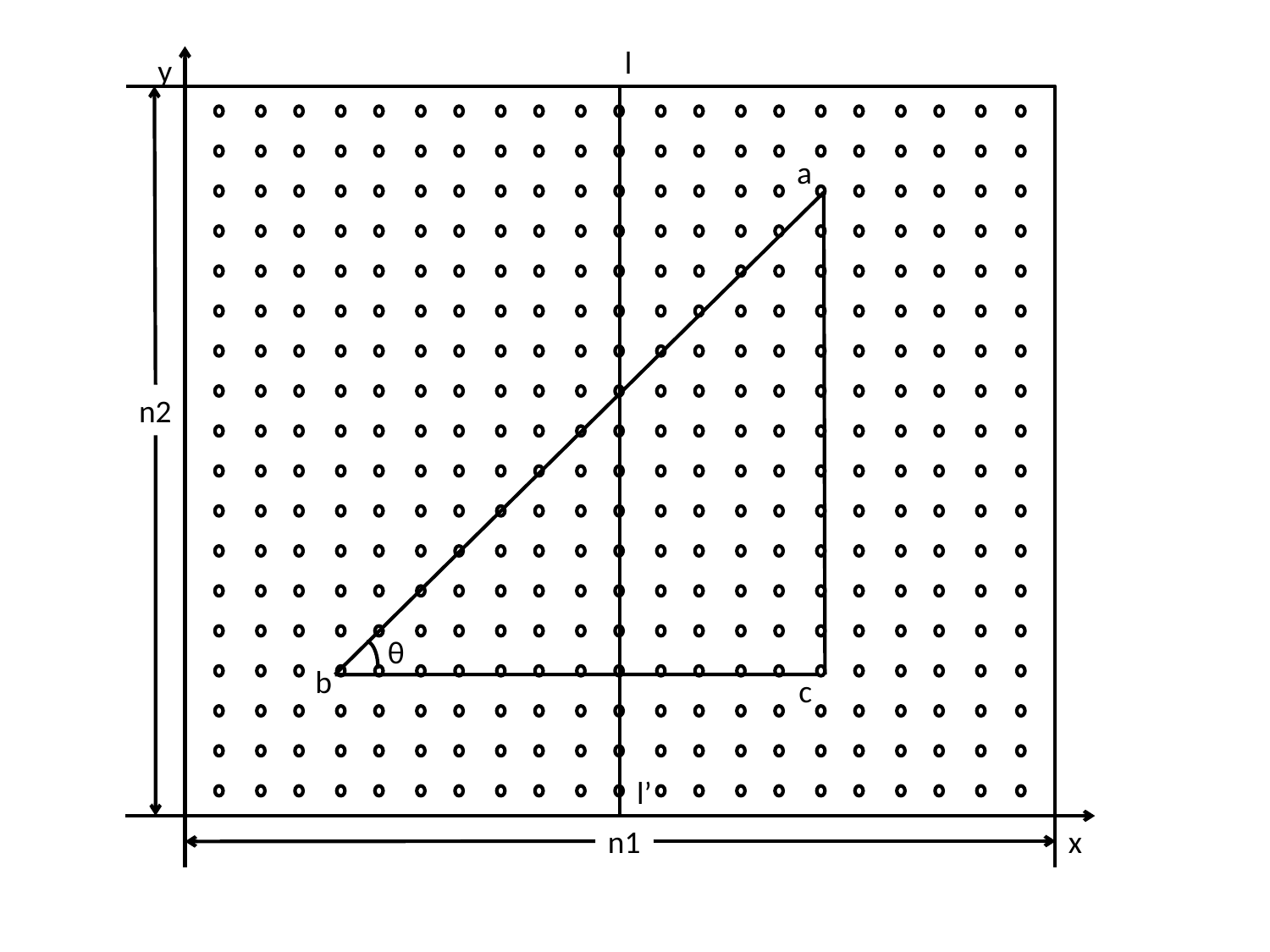

l
y

a

n2

θ

b
c

l’

n1
x